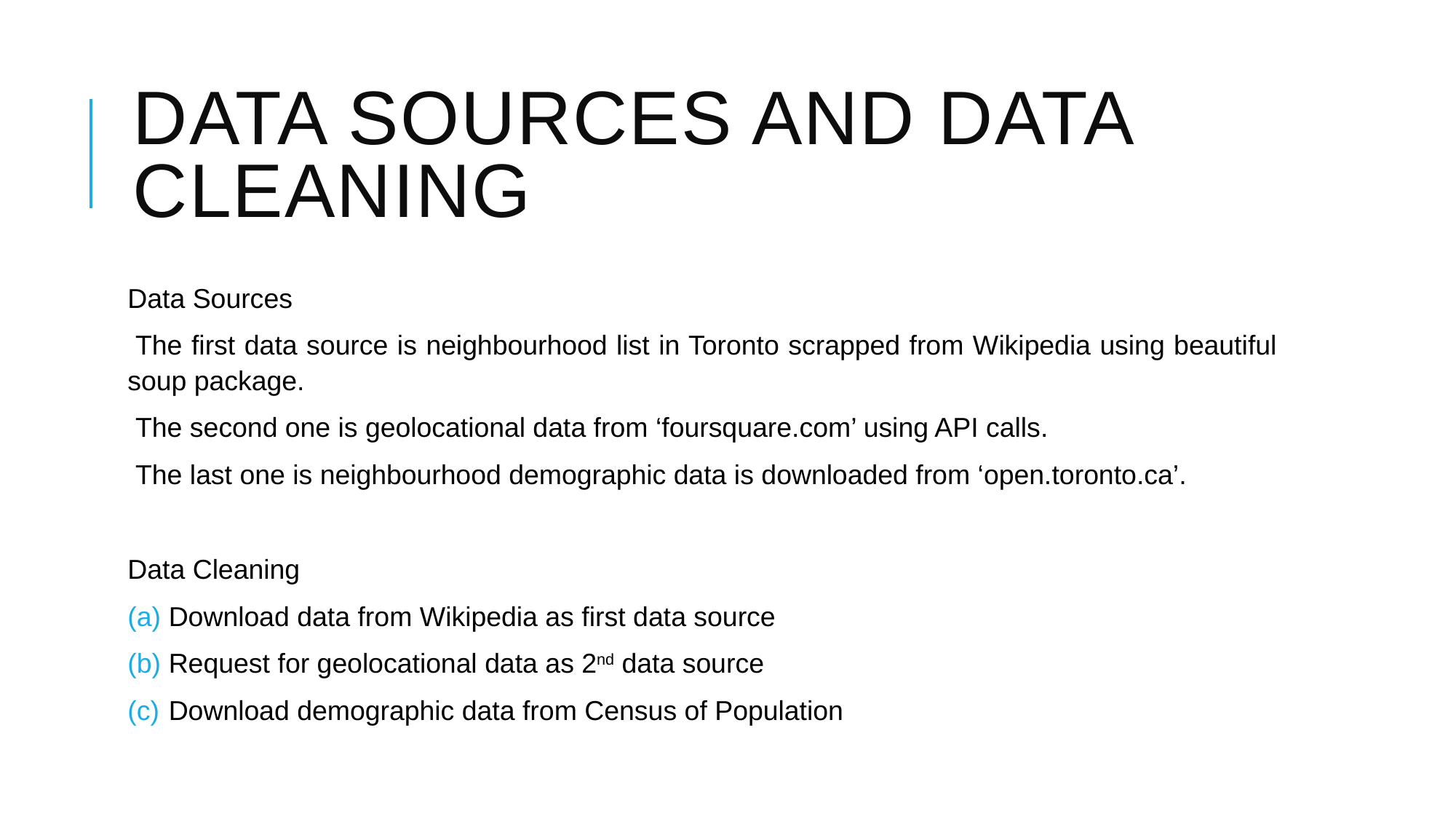

# Data Sources and Data Cleaning
Data Sources
The first data source is neighbourhood list in Toronto scrapped from Wikipedia using beautiful soup package.
The second one is geolocational data from ‘foursquare.com’ using API calls.
The last one is neighbourhood demographic data is downloaded from ‘open.toronto.ca’.

Data Cleaning
Download data from Wikipedia as first data source
Request for geolocational data as 2nd data source
Download demographic data from Census of Population